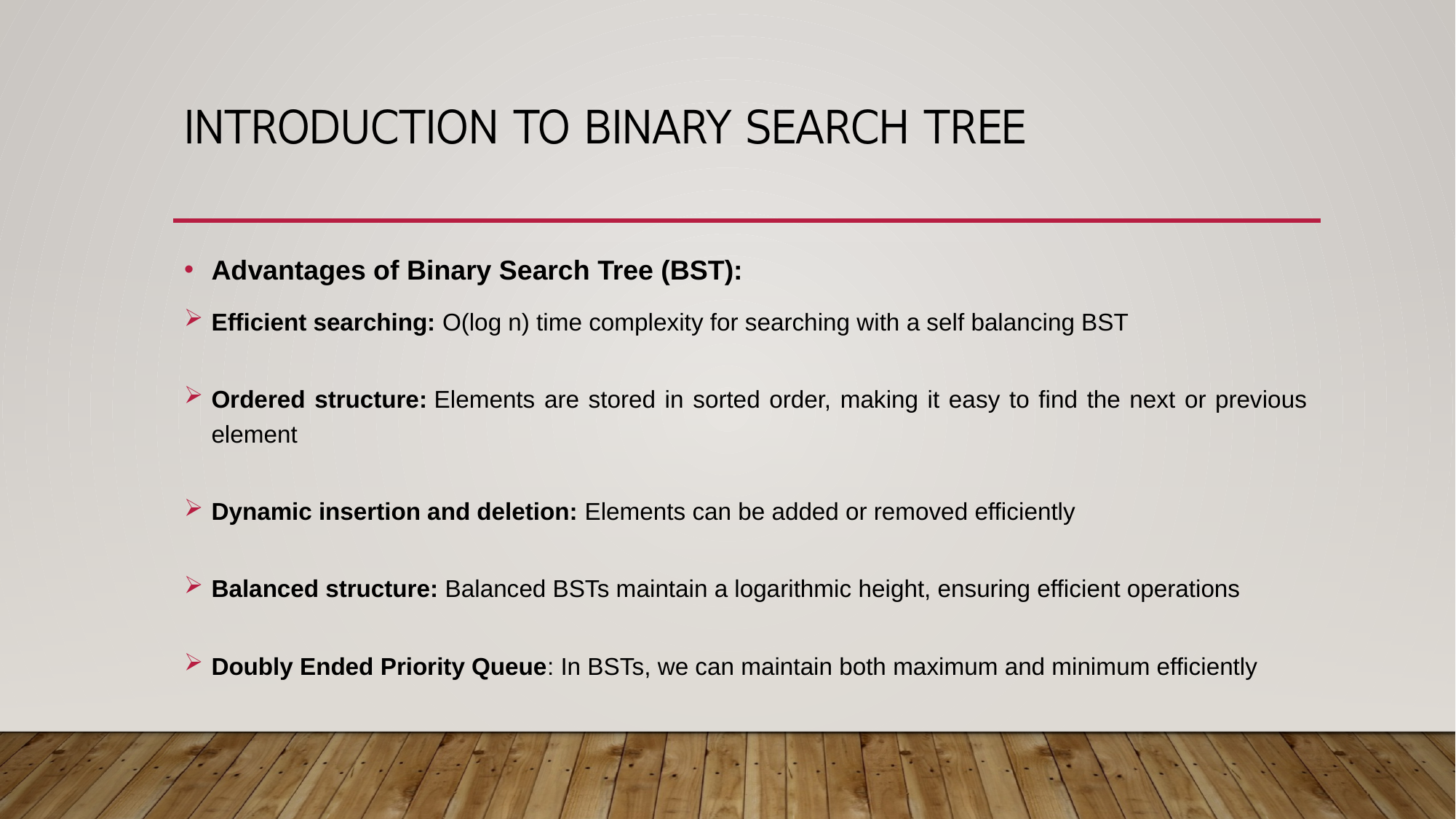

# Introduction to binary search tree
Advantages of Binary Search Tree (BST):
Efficient searching: O(log n) time complexity for searching with a self balancing BST
Ordered structure: Elements are stored in sorted order, making it easy to find the next or previous element
Dynamic insertion and deletion: Elements can be added or removed efficiently
Balanced structure: Balanced BSTs maintain a logarithmic height, ensuring efficient operations
Doubly Ended Priority Queue: In BSTs, we can maintain both maximum and minimum efficiently